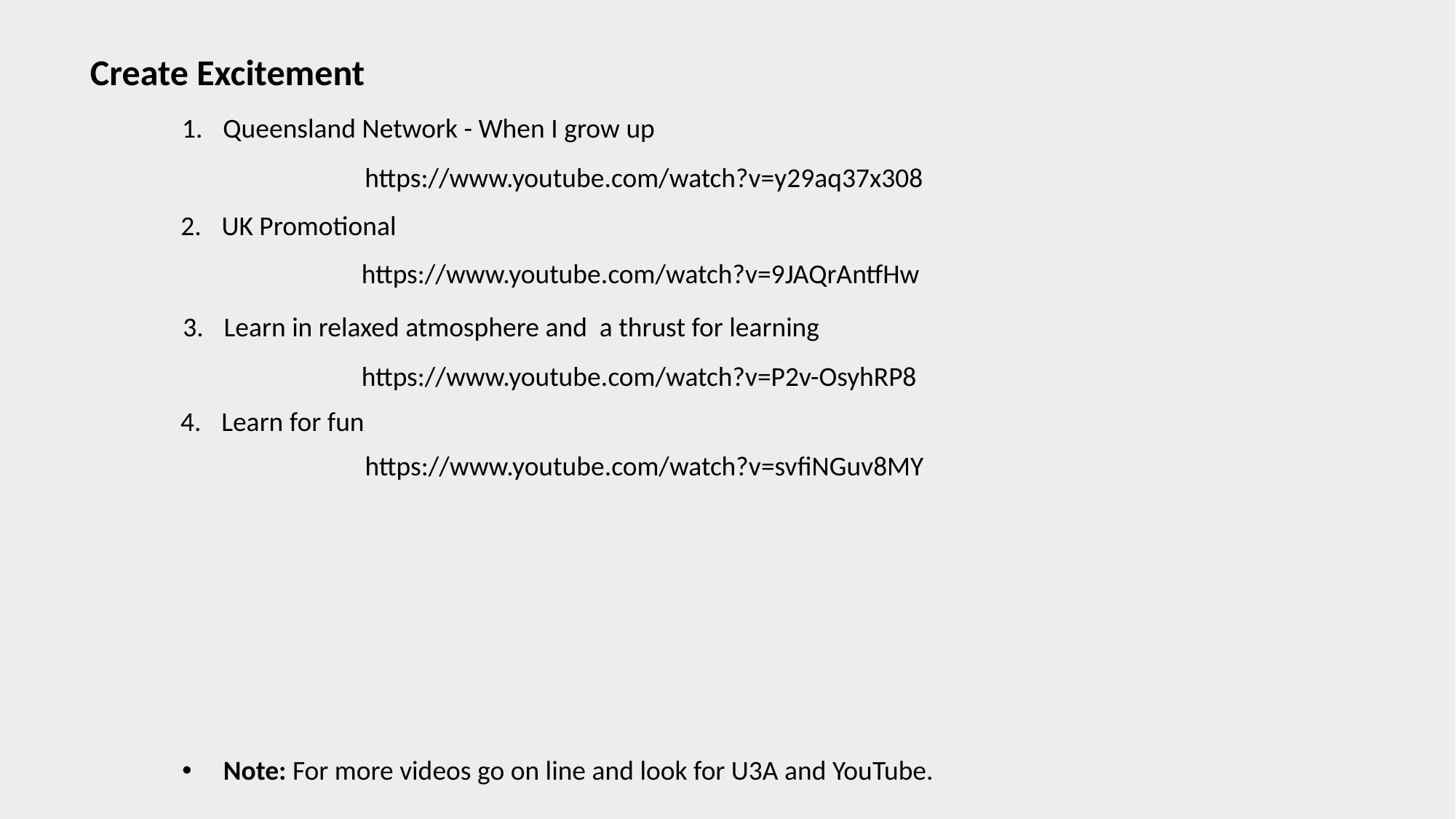

Create Excitement
Queensland Network - When I grow up
https://www.youtube.com/watch?v=y29aq37x308
UK Promotional
https://www.youtube.com/watch?v=9JAQrAntfHw
Learn in relaxed atmosphere and  a thrust for learning
https://www.youtube.com/watch?v=P2v-OsyhRP8
Learn for fun
https://www.youtube.com/watch?v=svfiNGuv8MY
Note: For more videos go on line and look for U3A and YouTube.